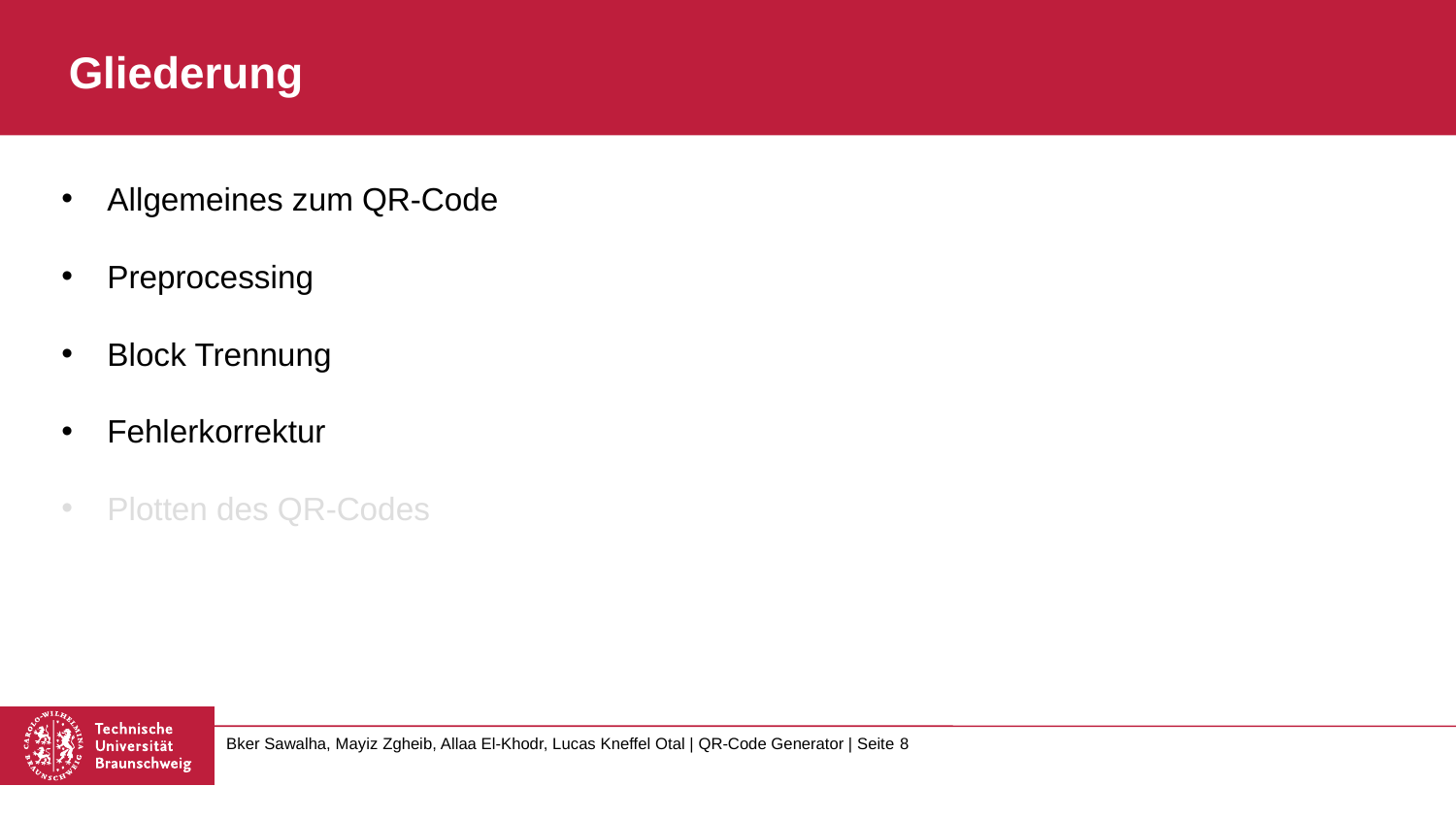

Gliederung

Allgemeines zum QR-Code

Preprocessing

Block Trennung

Fehlerkorrektur

Plotten des QR-Codes